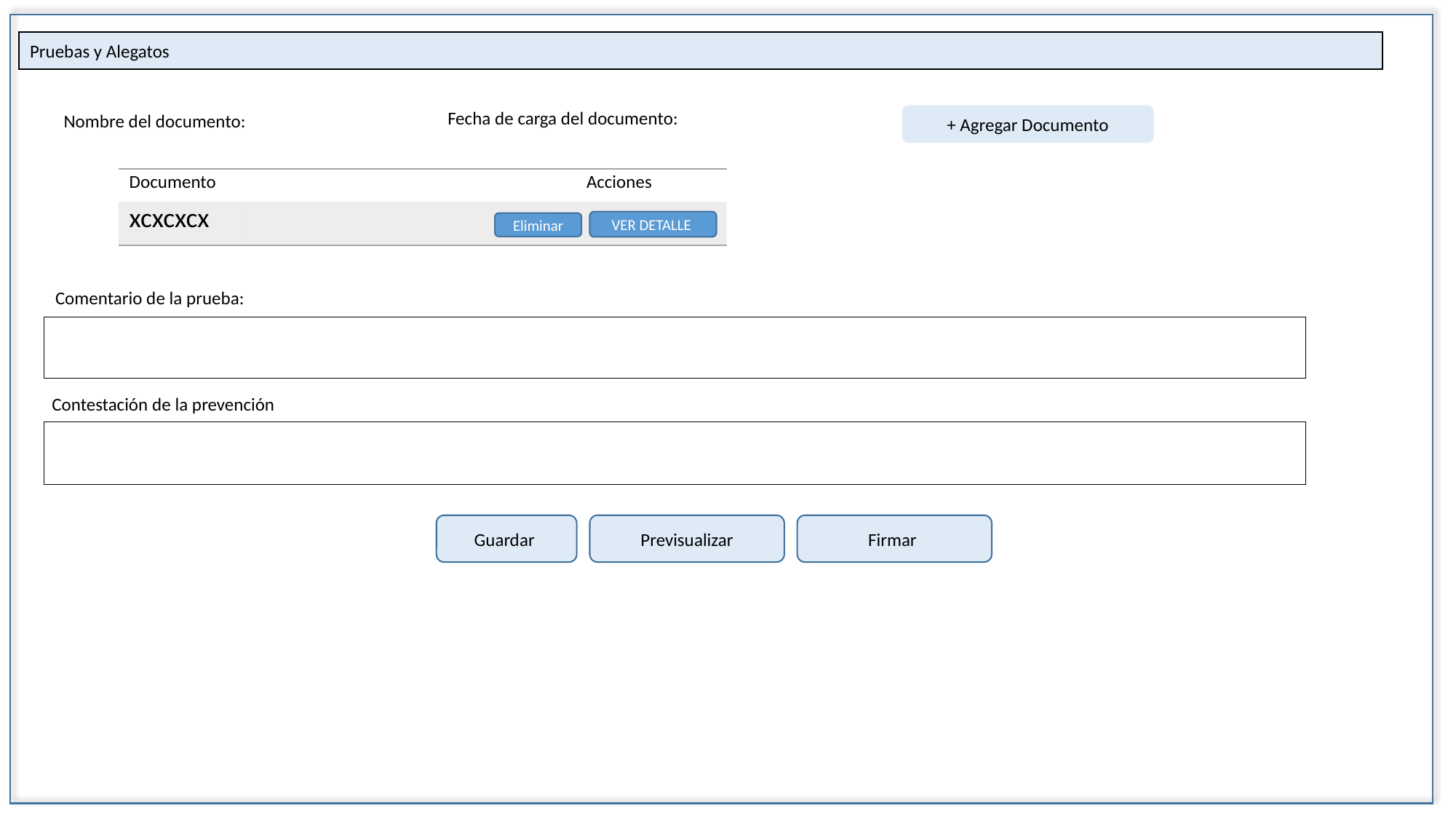

Pruebas y Alegatos
Fecha de carga del documento:
Nombre del documento:
+ Agregar Documento
| Documento |  | Acciones |
| --- | --- | --- |
| xcxcxcx |  |  |
VER DETALLE
Eliminar
Comentario de la prueba:
Contestación de la prevención
Guardar
Previsualizar
Firmar